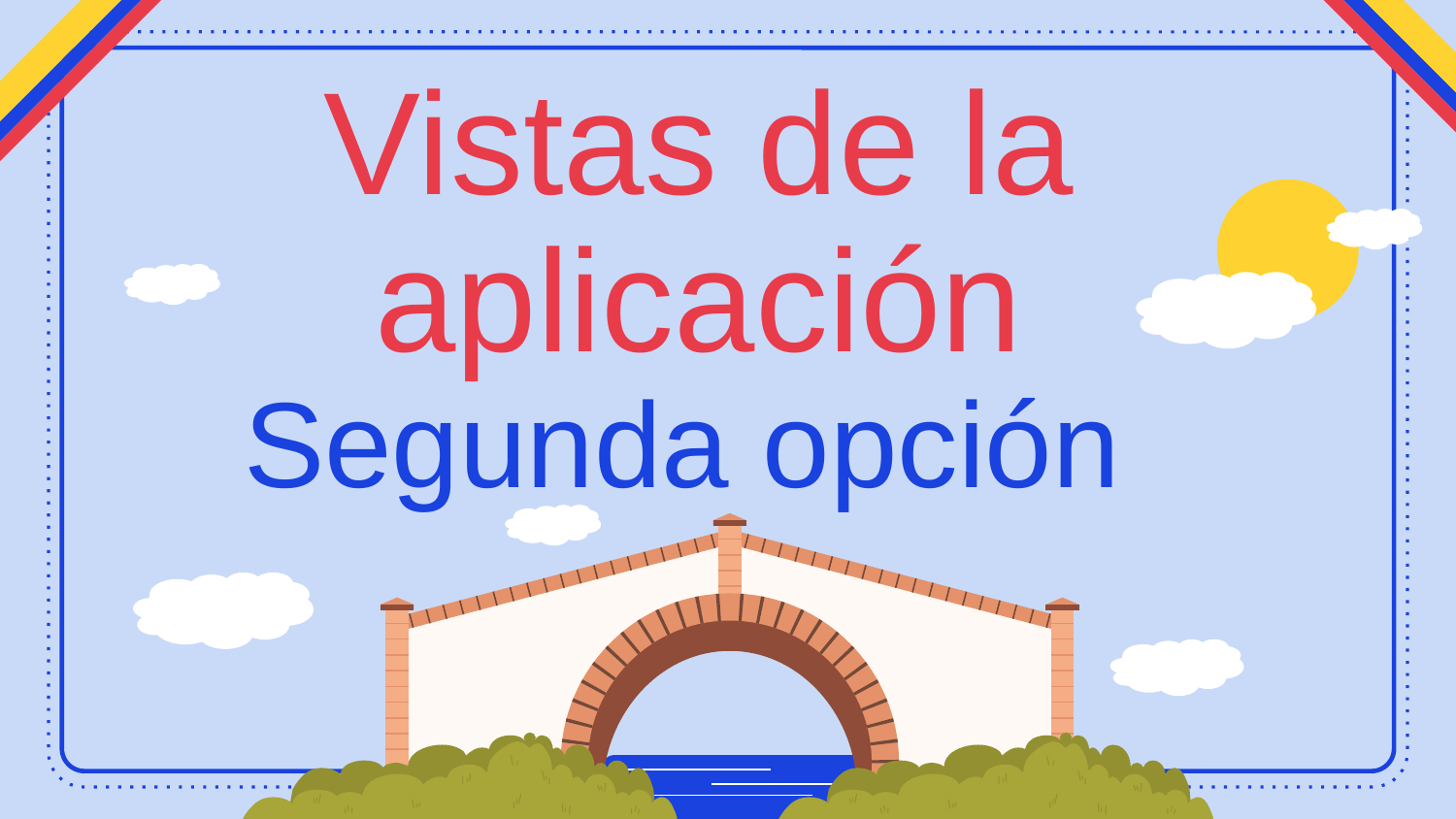

# Vistas de la aplicación Segunda opción